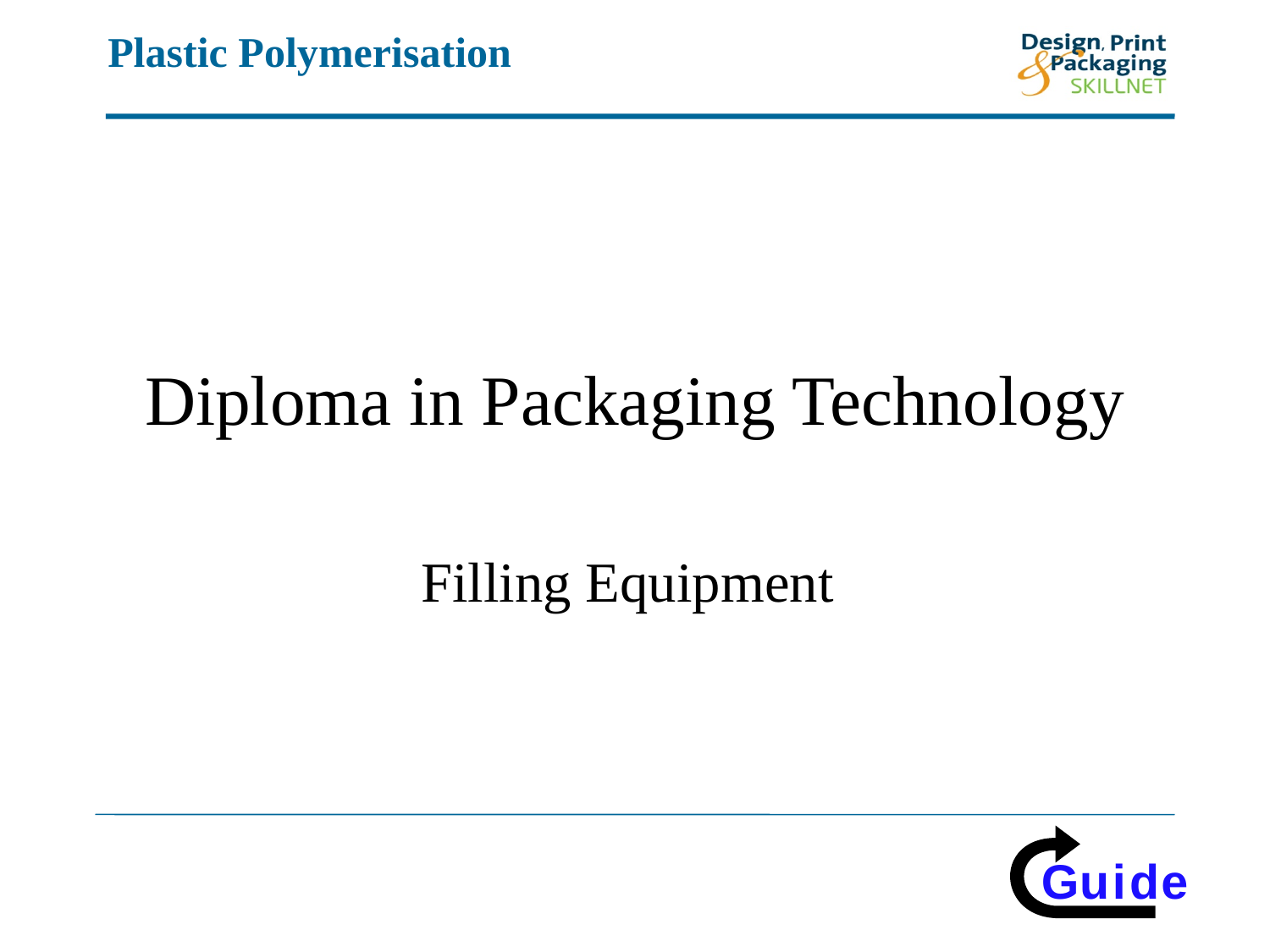

# Diploma in Packaging Technology
Filling Equipment